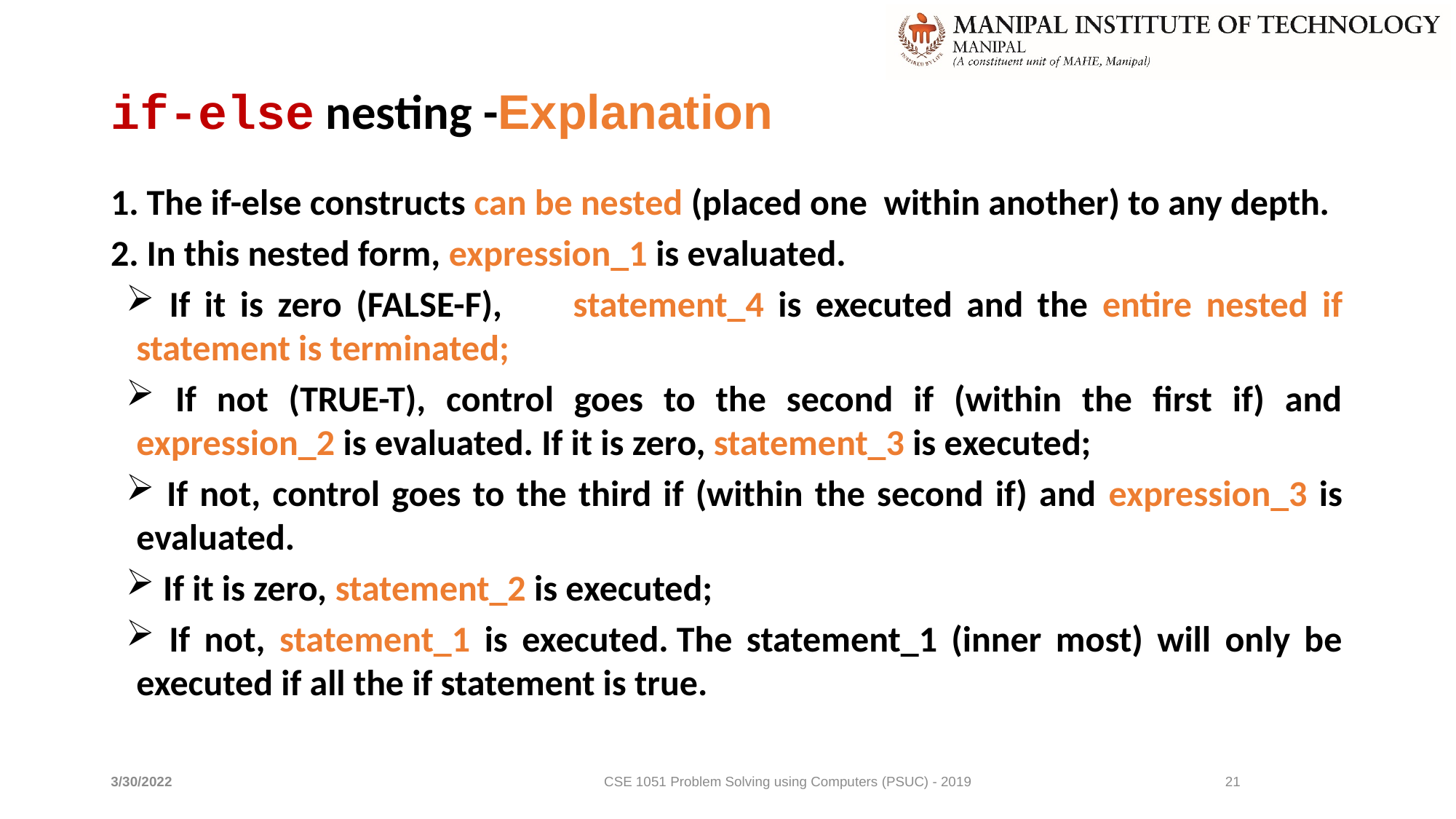

# if-else nesting -Explanation
1. The if-else constructs can be nested (placed one  within another) to any depth.
2. In this nested form, expression_1 is evaluated.
 If it is zero (FALSE-F),     statement_4 is executed and the entire nested if statement is terminated;
 If not (TRUE-T), control goes to the second if (within the first if) and expression_2 is evaluated. If it is zero, statement_3 is executed;
 If not, control goes to the third if (within the second if) and expression_3 is evaluated.
 If it is zero, statement_2 is executed;
 If not, statement_1 is executed. The statement_1 (inner most) will only be executed if all the if statement is true.
3/30/2022
CSE 1051 Problem Solving using Computers (PSUC) - 2019
21